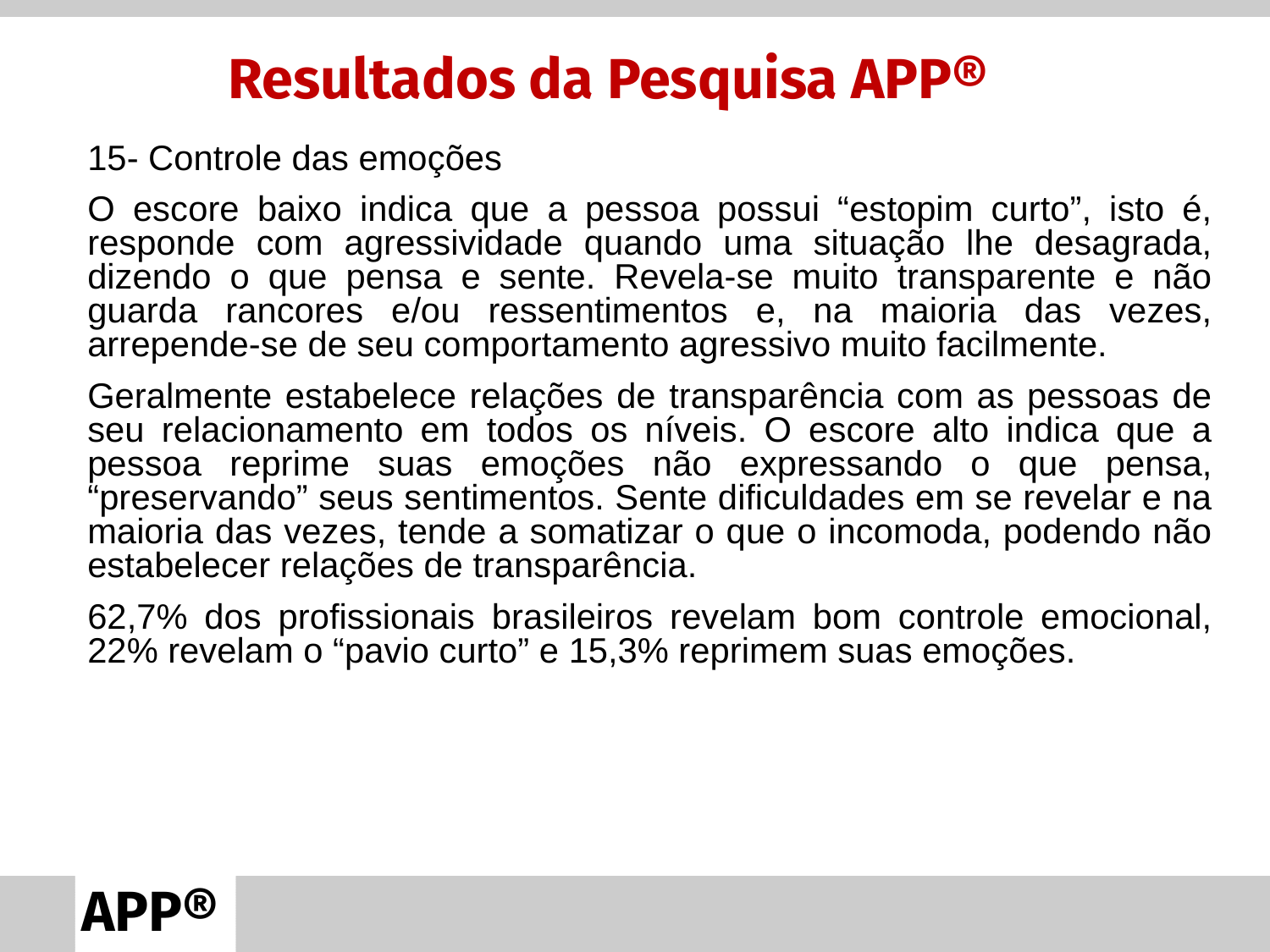

Resultados da Pesquisa APP®
15- Controle das emoções
O escore baixo indica que a pessoa possui “estopim curto”, isto é, responde com agressividade quando uma situação lhe desagrada, dizendo o que pensa e sente. Revela-se muito transparente e não guarda rancores e/ou ressentimentos e, na maioria das vezes, arrepende-se de seu comportamento agressivo muito facilmente.
Geralmente estabelece relações de transparência com as pessoas de seu relacionamento em todos os níveis. O escore alto indica que a pessoa reprime suas emoções não expressando o que pensa, “preservando” seus sentimentos. Sente dificuldades em se revelar e na maioria das vezes, tende a somatizar o que o incomoda, podendo não estabelecer relações de transparência.
62,7% dos profissionais brasileiros revelam bom controle emocional, 22% revelam o “pavio curto” e 15,3% reprimem suas emoções.